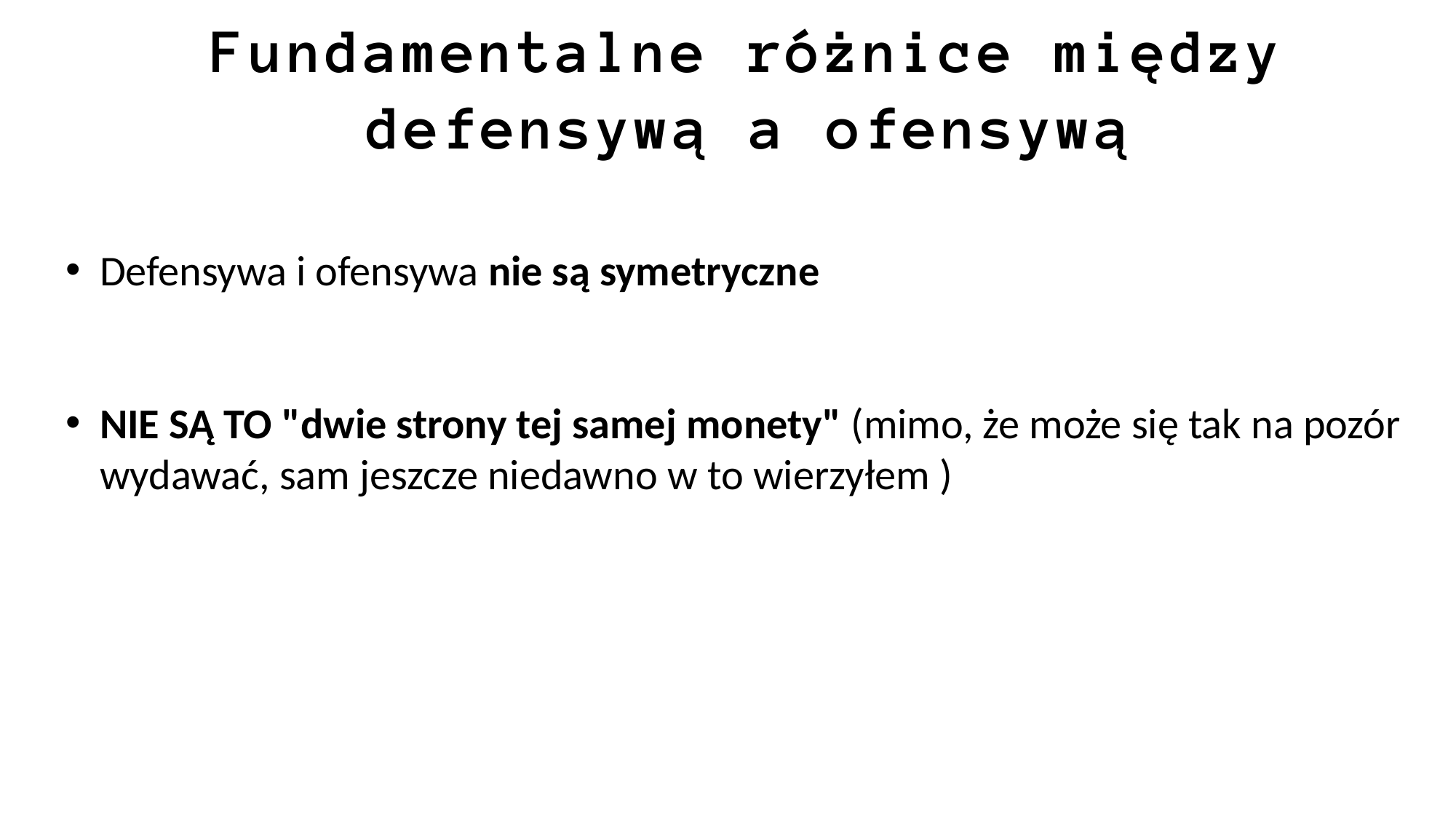

Fundamentalne różnice między defensywą a ofensywą
Defensywa i ofensywa nie są symetryczne

NIE SĄ TO "dwie strony tej samej monety" (mimo, że może się tak na pozór wydawać, sam jeszcze niedawno w to wierzyłem )